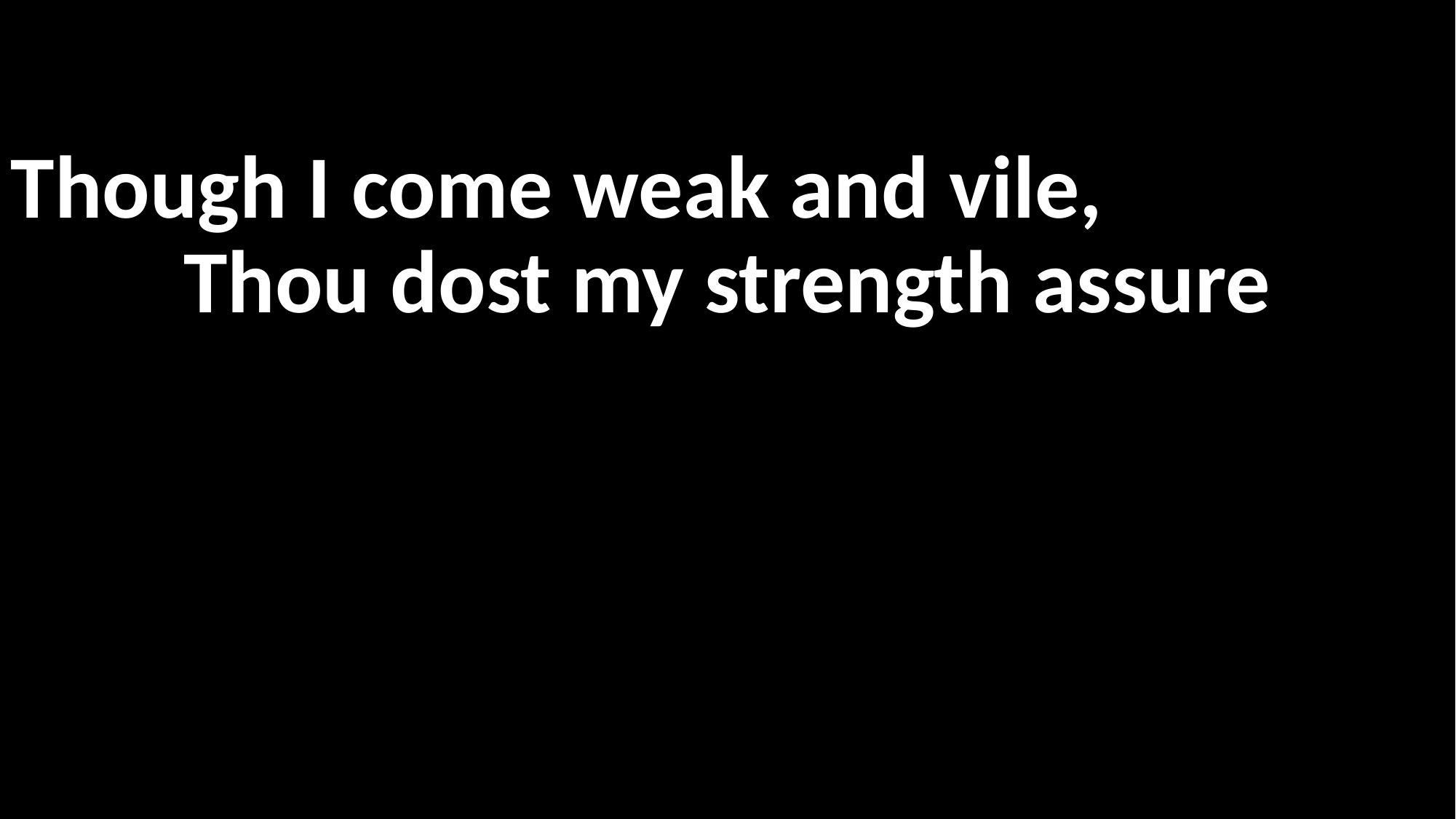

Though I come weak and vile,
Thou dost my strength assure